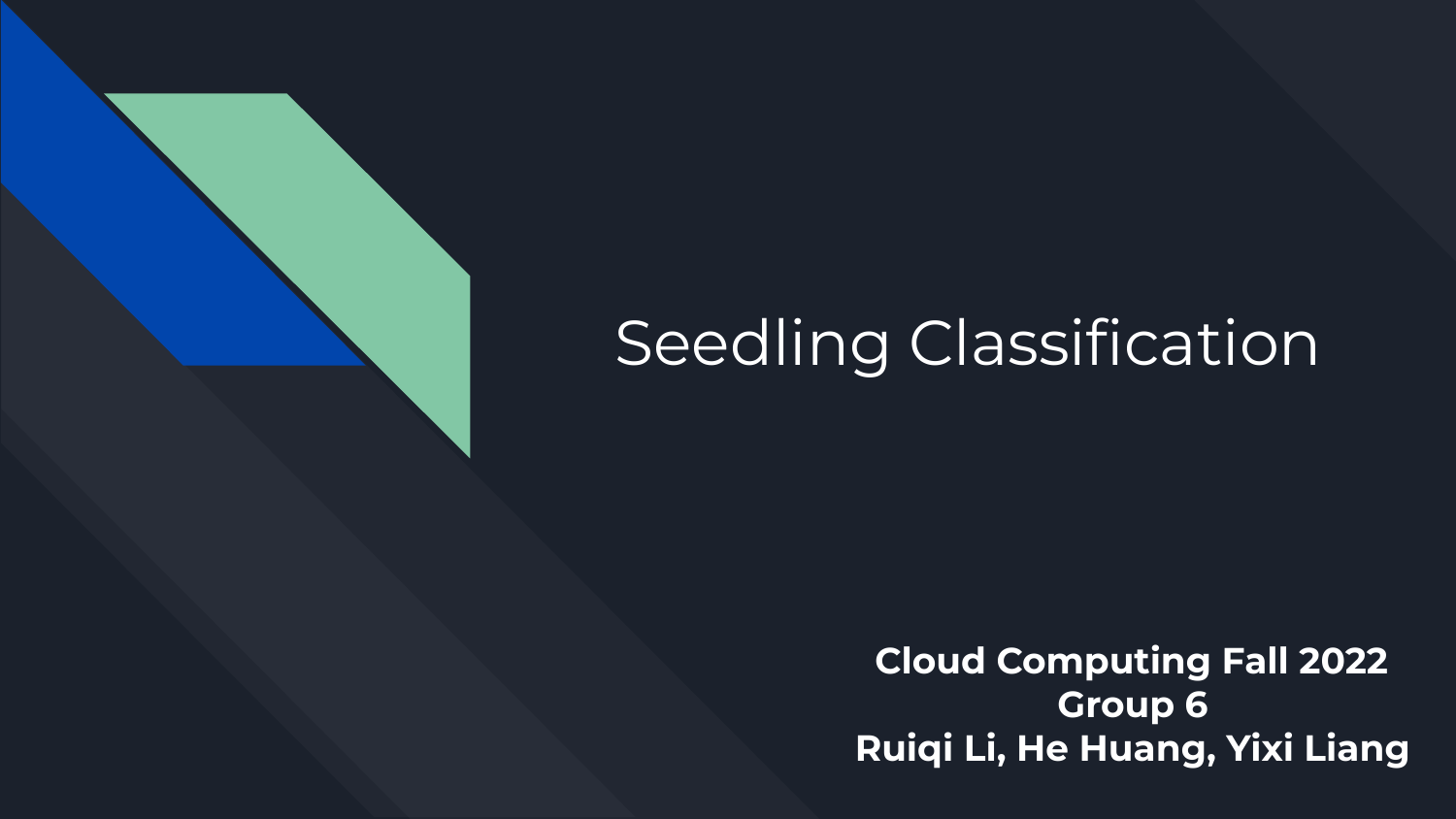

Seedling Classification
# Cloud Computing Fall 2022
Group 6
Ruiqi Li, He Huang, Yixi Liang